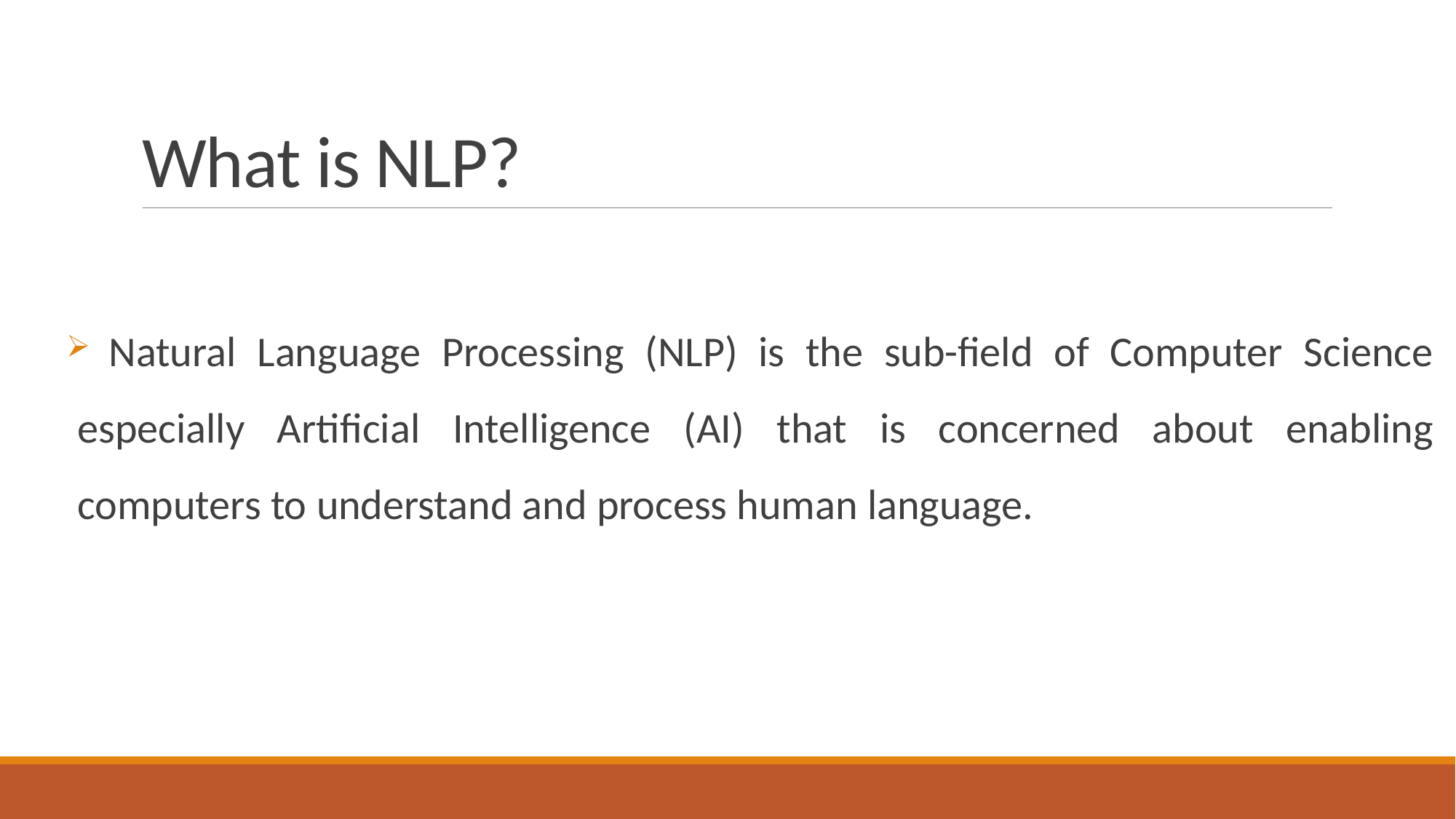

# What is NLP?
 Natural Language Processing (NLP) is the sub-field of Computer Science especially Artificial Intelligence (AI) that is concerned about enabling computers to understand and process human language.